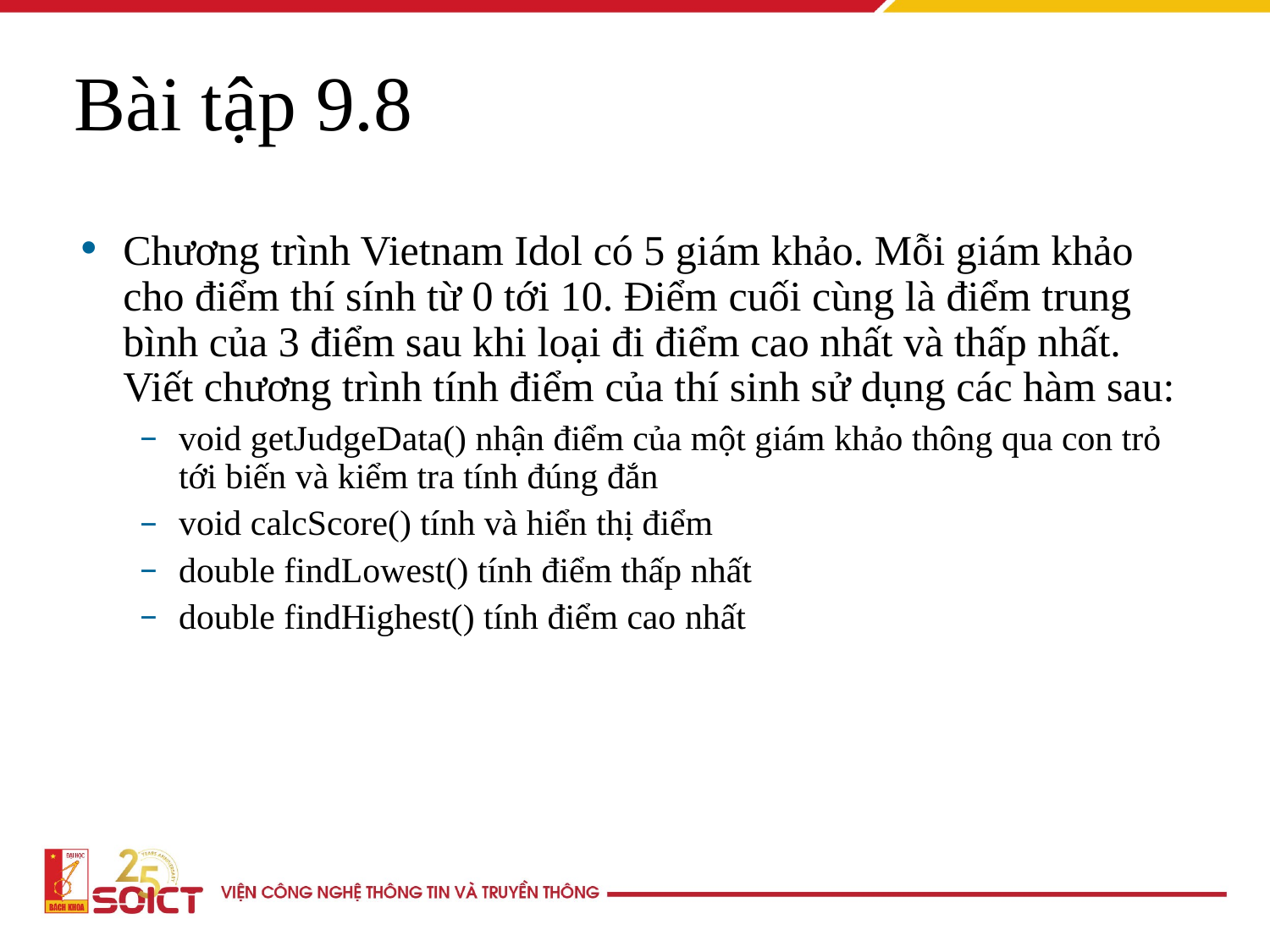

Bài tập 9.8
Chương trình Vietnam Idol có 5 giám khảo. Mỗi giám khảo cho điểm thí sính từ 0 tới 10. Điểm cuối cùng là điểm trung bình của 3 điểm sau khi loại đi điểm cao nhất và thấp nhất. Viết chương trình tính điểm của thí sinh sử dụng các hàm sau:
void getJudgeData() nhận điểm của một giám khảo thông qua con trỏ tới biến và kiểm tra tính đúng đắn
void calcScore() tính và hiển thị điểm
double findLowest() tính điểm thấp nhất
double findHighest() tính điểm cao nhất